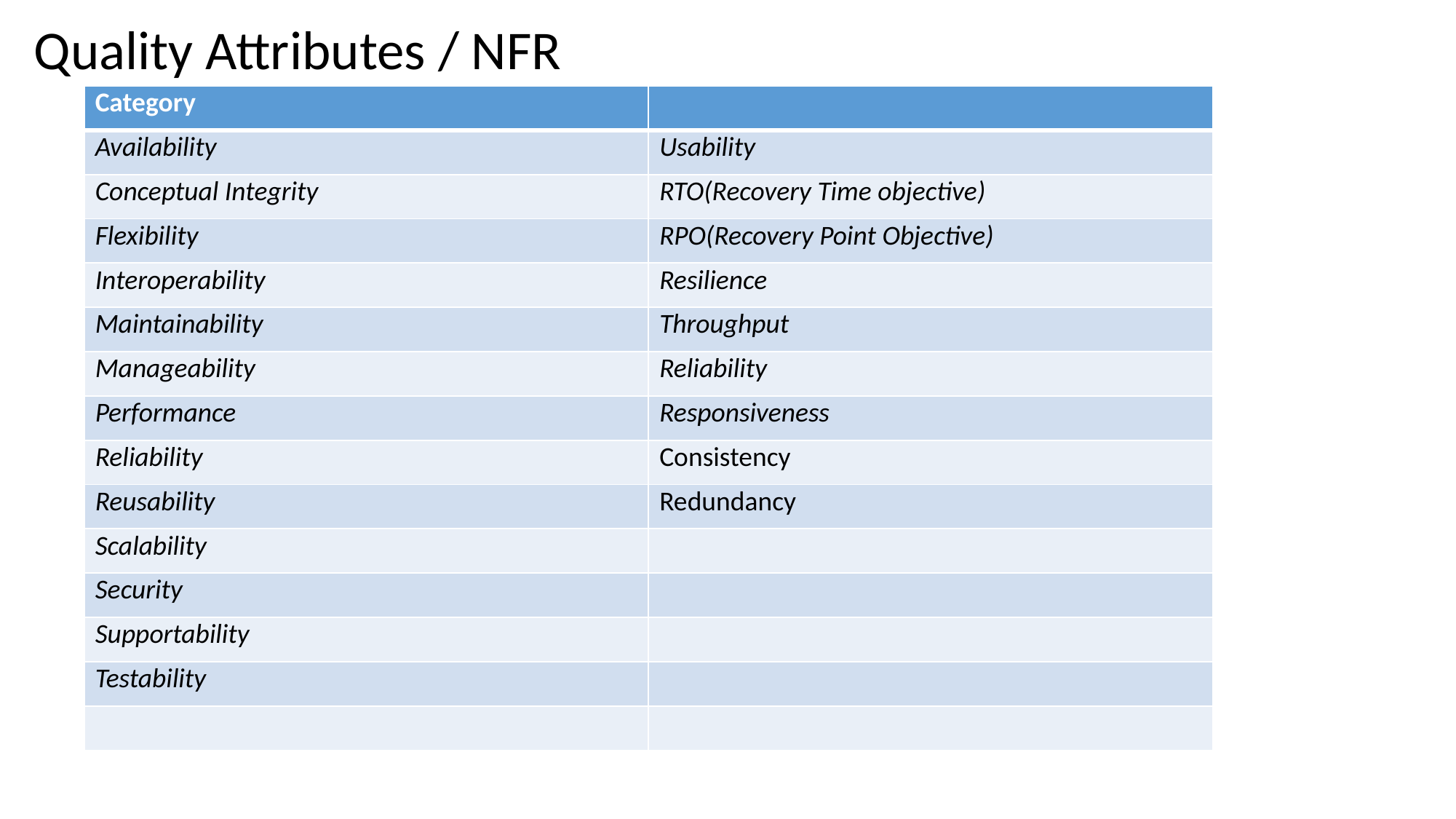

Quality Attributes / NFR
| Category |  |
| --- | --- |
| Availability | Usability |
| Conceptual Integrity | RTO(Recovery Time objective) |
| Flexibility | RPO(Recovery Point Objective) |
| Interoperability | Resilience |
| Maintainability | Throughput |
| Manageability | Reliability |
| Performance | Responsiveness |
| Reliability | Consistency |
| Reusability | Redundancy |
| Scalability |  |
| Security |  |
| Supportability |  |
| Testability |  |
|  |  |